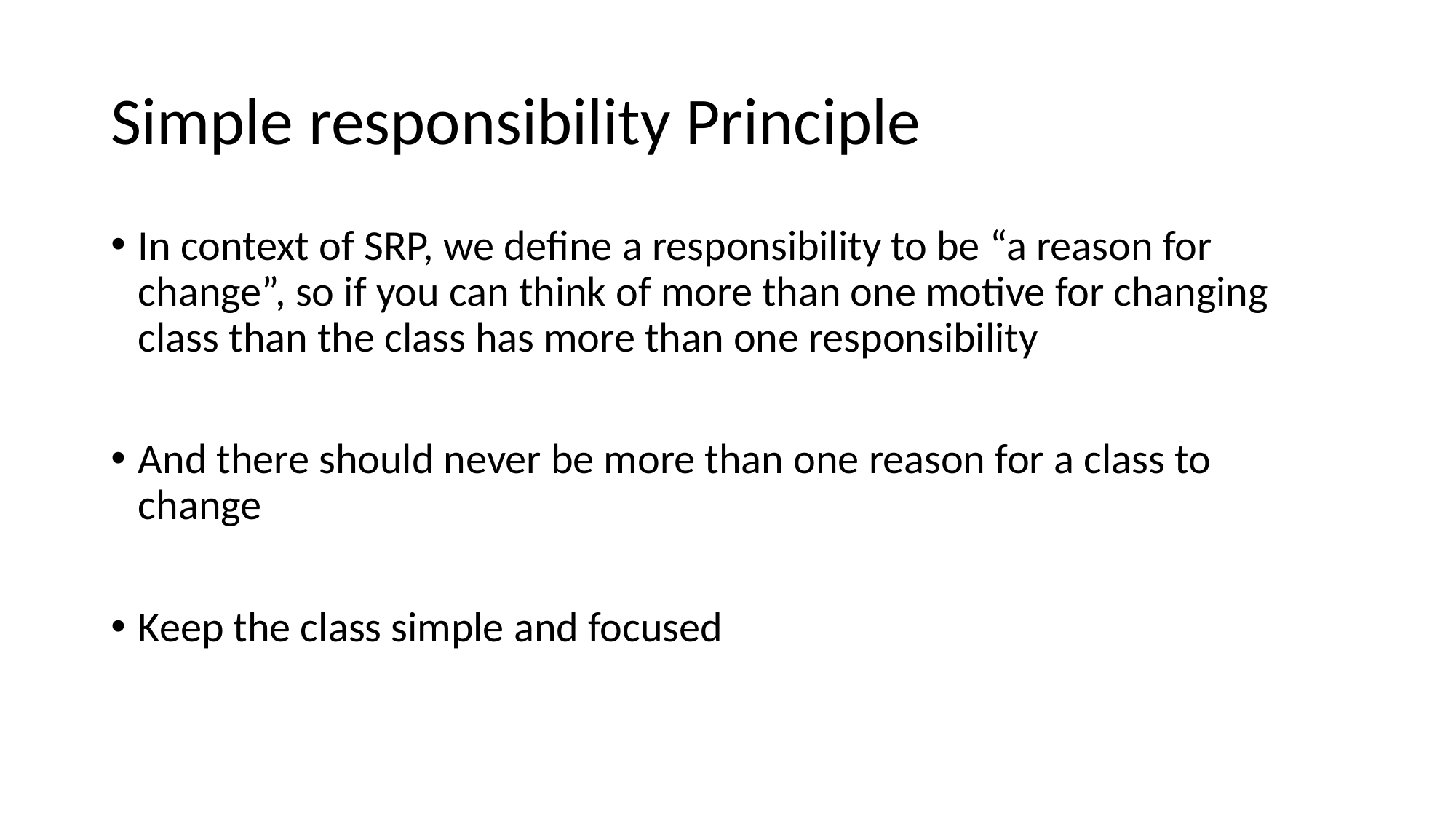

# Simple responsibility Principle
In context of SRP, we define a responsibility to be “a reason for change”, so if you can think of more than one motive for changing class than the class has more than one responsibility

And there should never be more than one reason for a class to change

Keep the class simple and focused